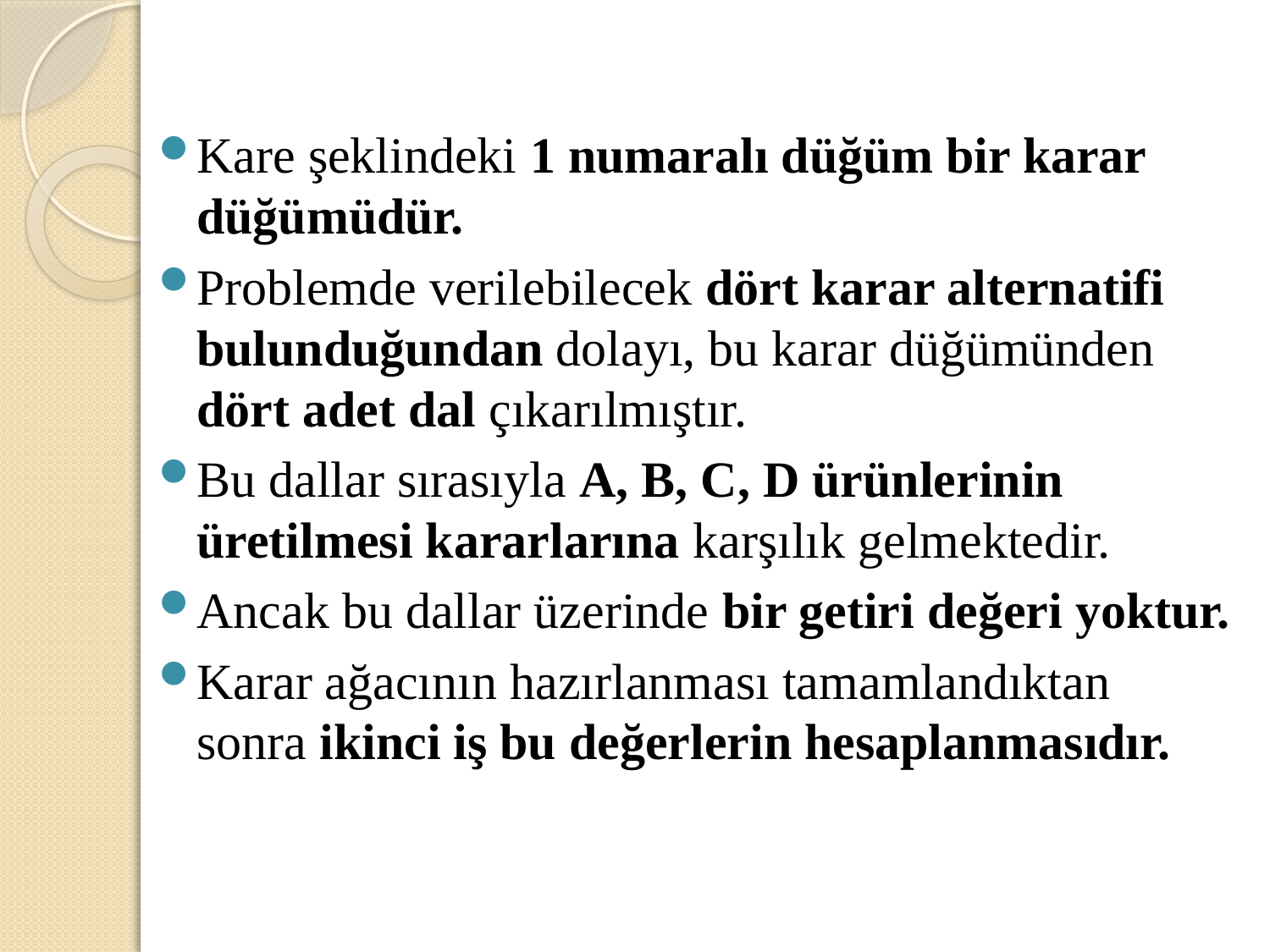

Kare şeklindeki 1 numaralı düğüm bir karar düğümüdür.
Problemde verilebilecek dört karar alternatifi bulunduğundan dolayı, bu karar düğümünden dört adet dal çıkarılmıştır.
Bu dallar sırasıyla A, B, C, D ürünlerinin üretilmesi kararlarına karşılık gelmektedir.
Ancak bu dallar üzerinde bir getiri değeri yoktur.
Karar ağacının hazırlanması tamamlandıktan sonra ikinci iş bu değerlerin hesaplanmasıdır.